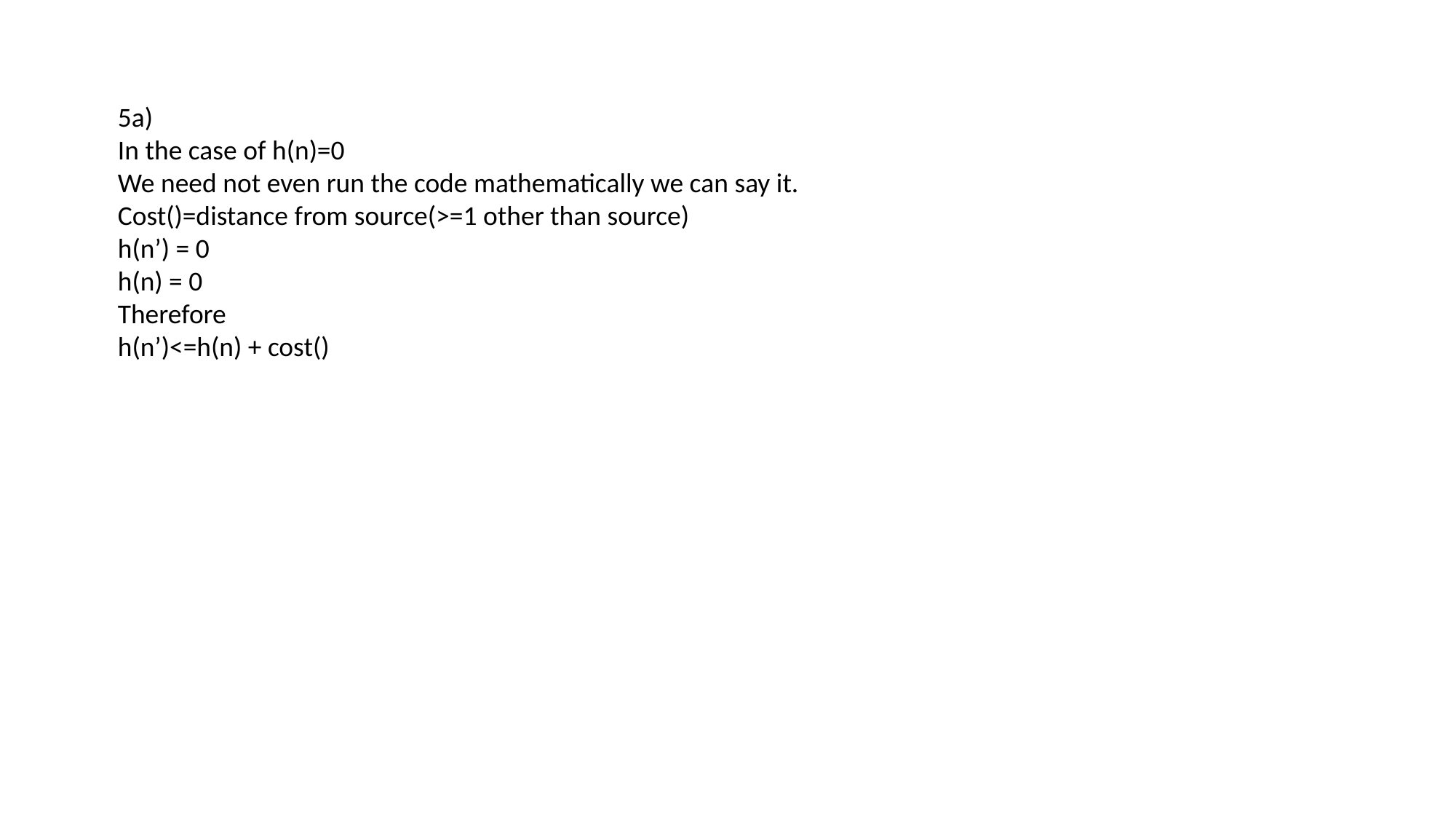

5a)
In the case of h(n)=0
We need not even run the code mathematically we can say it.
Cost()=distance from source(>=1 other than source)
h(n’) = 0
h(n) = 0
Therefore
h(n’)<=h(n) + cost()